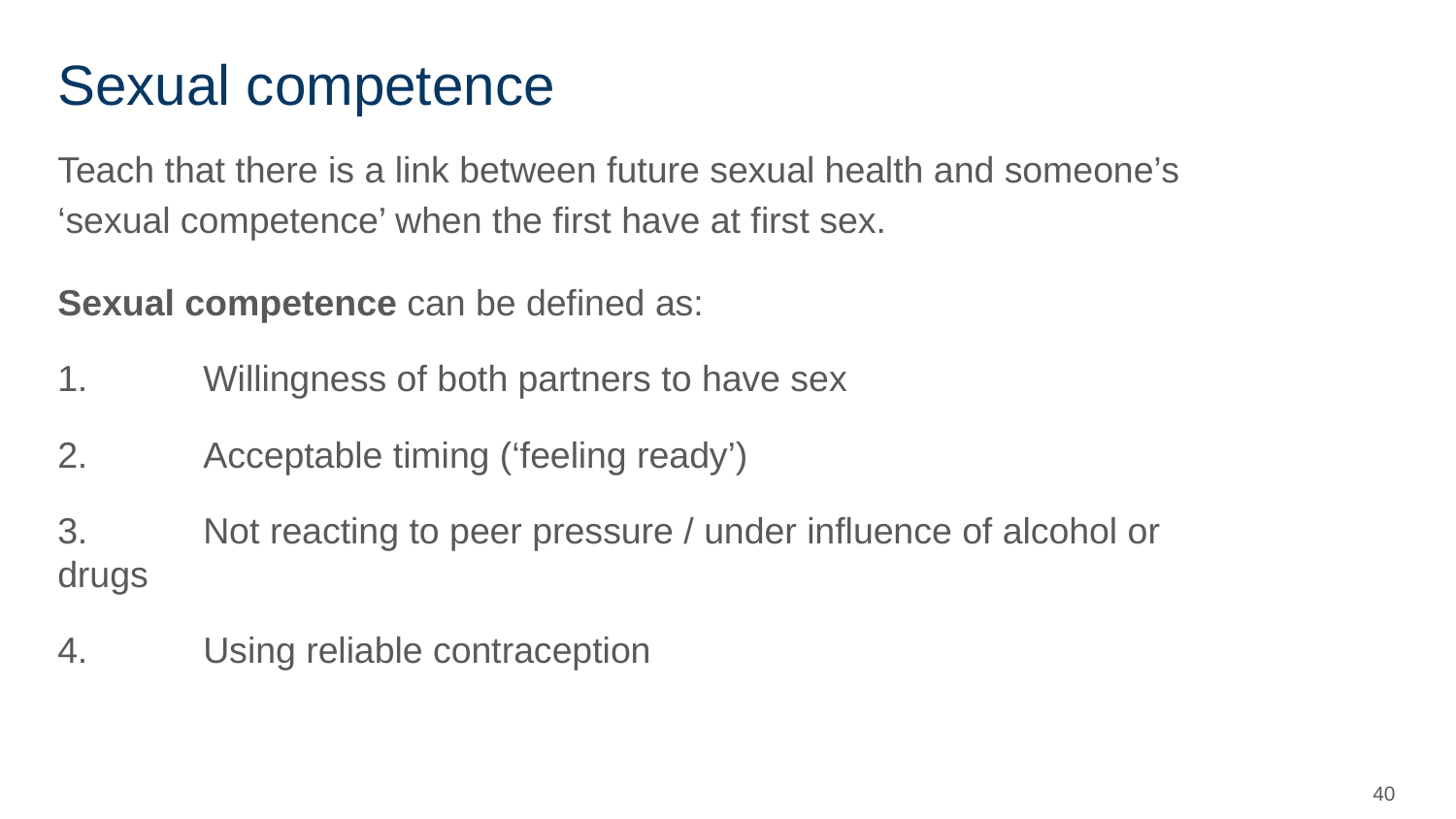

# Sexual competence

Teach that there is a link between future sexual health and someone’s ‘sexual competence’ when the first have at first sex.
Sexual competence can be defined as:
1.	Willingness of both partners to have sex
2.	Acceptable timing (‘feeling ready’)
3.	Not reacting to peer pressure / under influence of alcohol or drugs
4.	Using reliable contraception

40